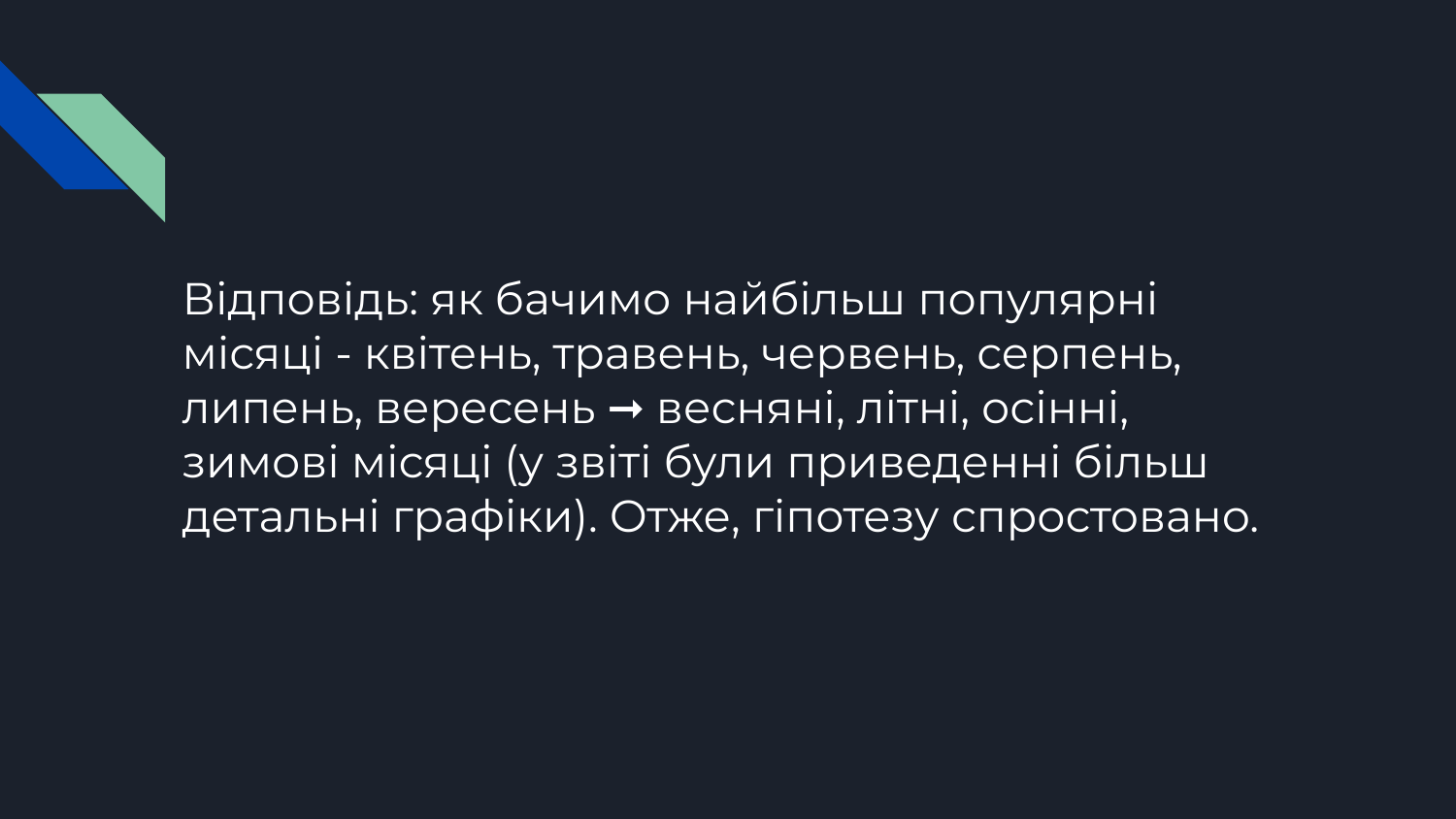

# Відповідь: як бачимо найбільш популярні місяці - квітень, травень, червень, серпень, липень, вересень ➞ весняні, літні, осінні, зимові місяці (у звіті були приведенні більш детальні графіки). Отже, гіпотезу спростовано.